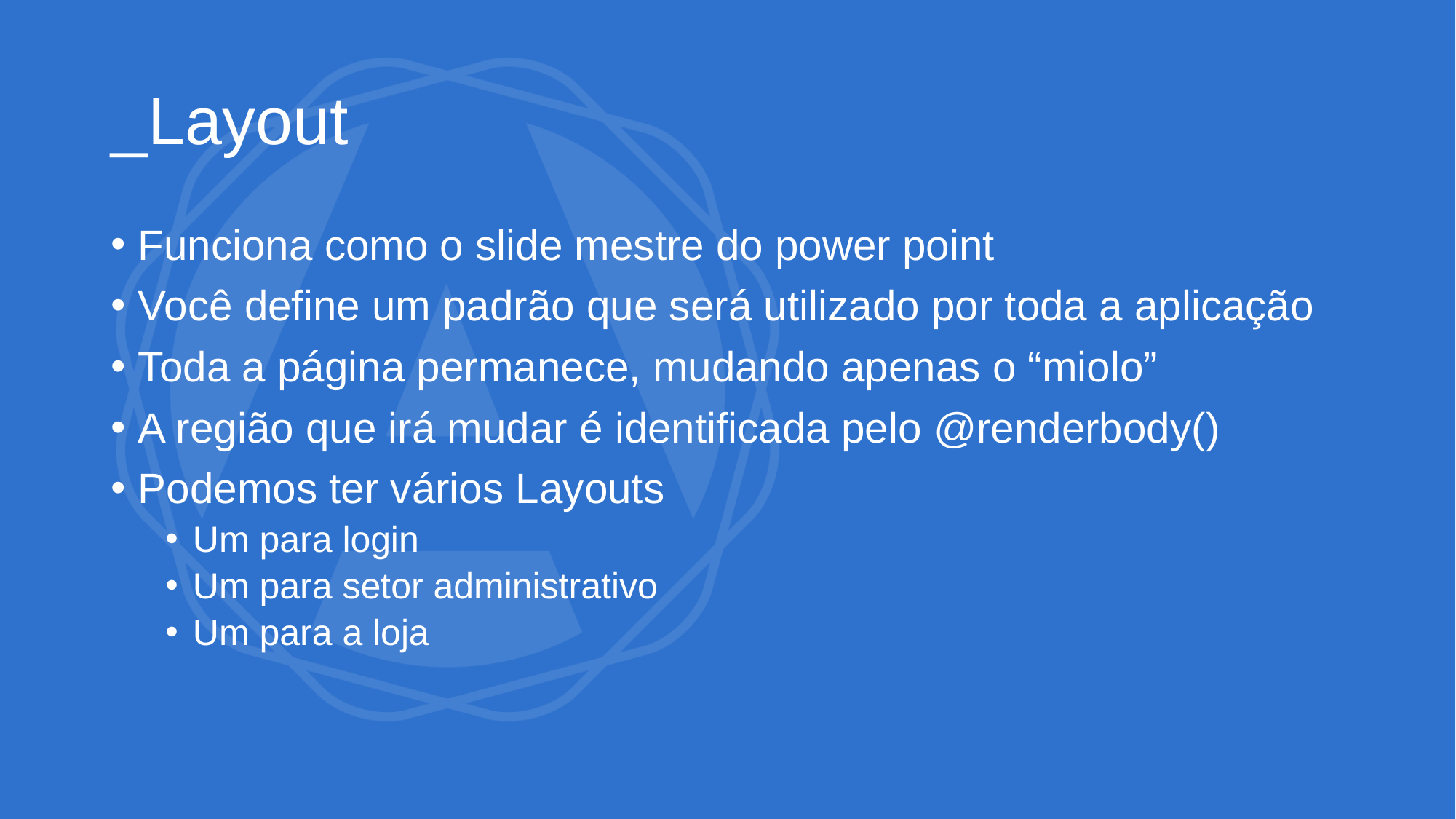

# _Layout
Funciona como o slide mestre do power point
Você define um padrão que será utilizado por toda a aplicação
Toda a página permanece, mudando apenas o “miolo”
A região que irá mudar é identificada pelo @renderbody()
Podemos ter vários Layouts
Um para login
Um para setor administrativo
Um para a loja